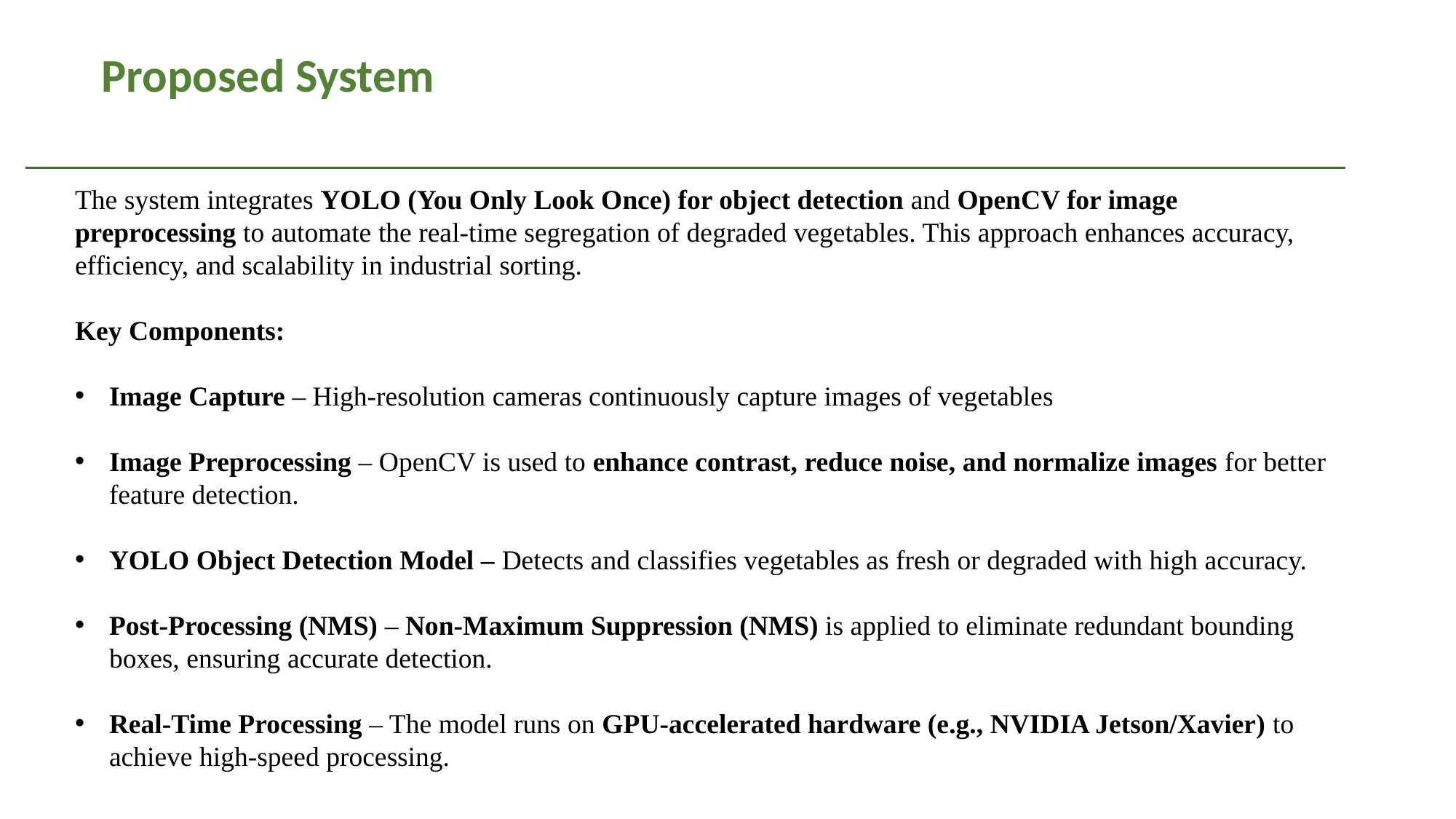

# Proposed System
The system integrates YOLO (You Only Look Once) for object detection and OpenCV for image preprocessing to automate the real-time segregation of degraded vegetables. This approach enhances accuracy, efficiency, and scalability in industrial sorting.

Key Components:

Image Capture – High-resolution cameras continuously capture images of vegetables

Image Preprocessing – OpenCV is used to enhance contrast, reduce noise, and normalize images for better feature detection.

YOLO Object Detection Model – Detects and classifies vegetables as fresh or degraded with high accuracy.

Post-Processing (NMS) – Non-Maximum Suppression (NMS) is applied to eliminate redundant bounding boxes, ensuring accurate detection.

Real-Time Processing – The model runs on GPU-accelerated hardware (e.g., NVIDIA Jetson/Xavier) to achieve high-speed processing.